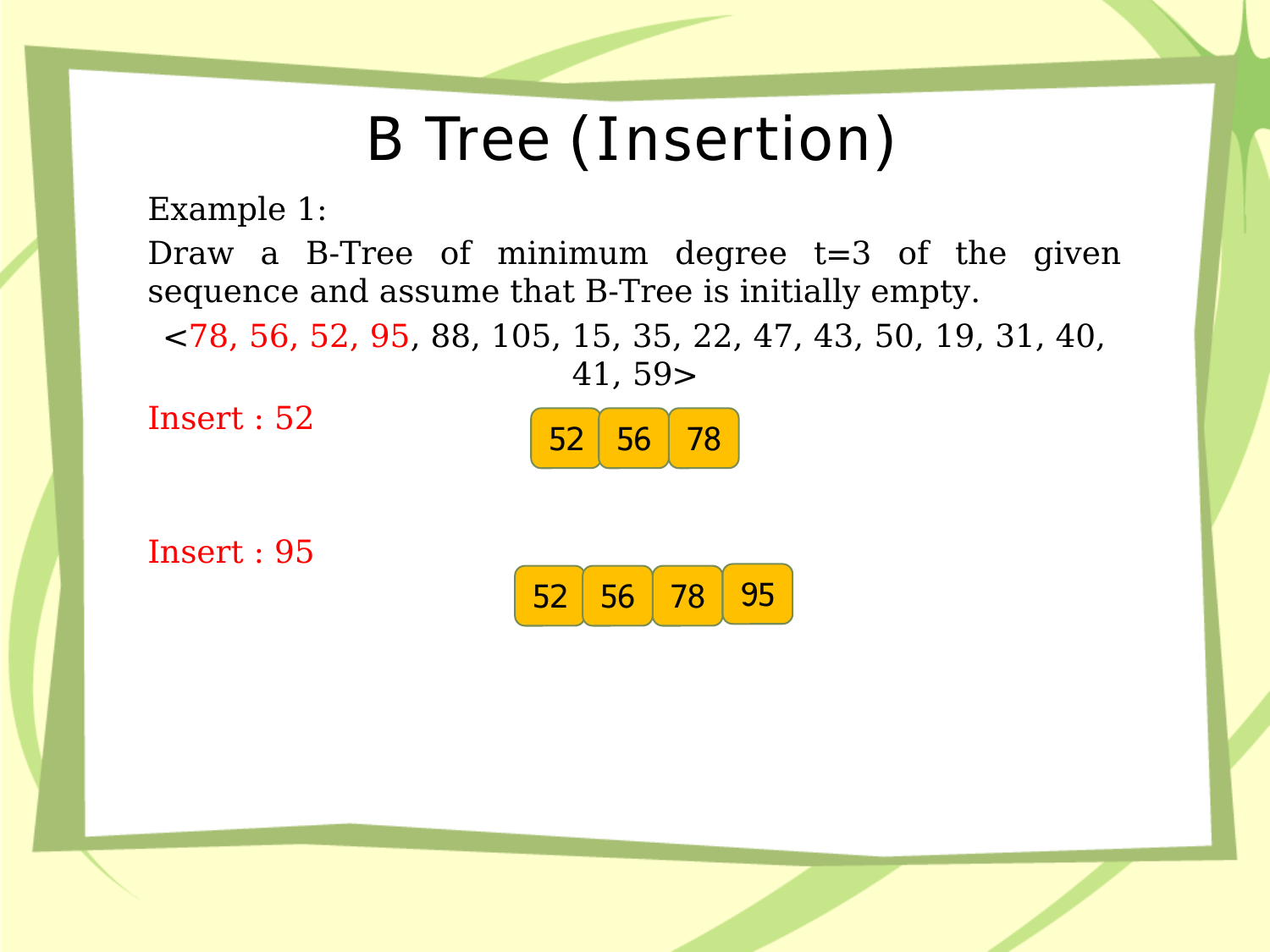

# B Tree (Insertion)
Example 1:
Draw a B-Tree of minimum degree t=3 of the given sequence and assume that B-Tree is initially empty.
<78, 56, 52, 95, 88, 105, 15, 35, 22, 47, 43, 50, 19, 31, 40, 41, 59>
Insert : 52

Insert : 95

52
56
78
95
52
56
78